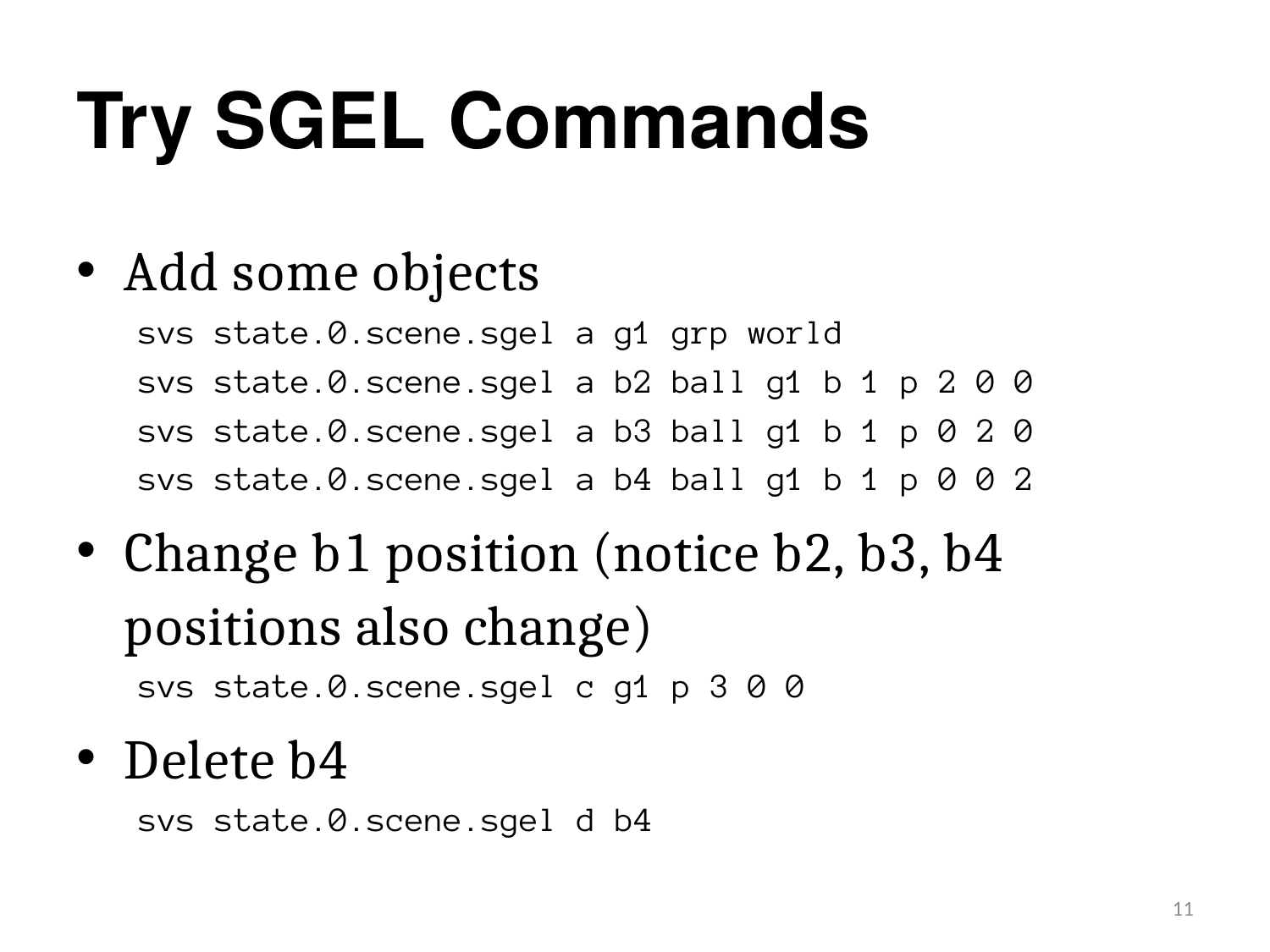

# Try SGEL Commands
Add some objects
svs state.0.scene.sgel a g1 grp world
svs state.0.scene.sgel a b2 ball g1 b 1 p 2 0 0
svs state.0.scene.sgel a b3 ball g1 b 1 p 0 2 0
svs state.0.scene.sgel a b4 ball g1 b 1 p 0 0 2
Change b1 position (notice b2, b3, b4 positions also change)
svs state.0.scene.sgel c g1 p 3 0 0
Delete b4
svs state.0.scene.sgel d b4

11